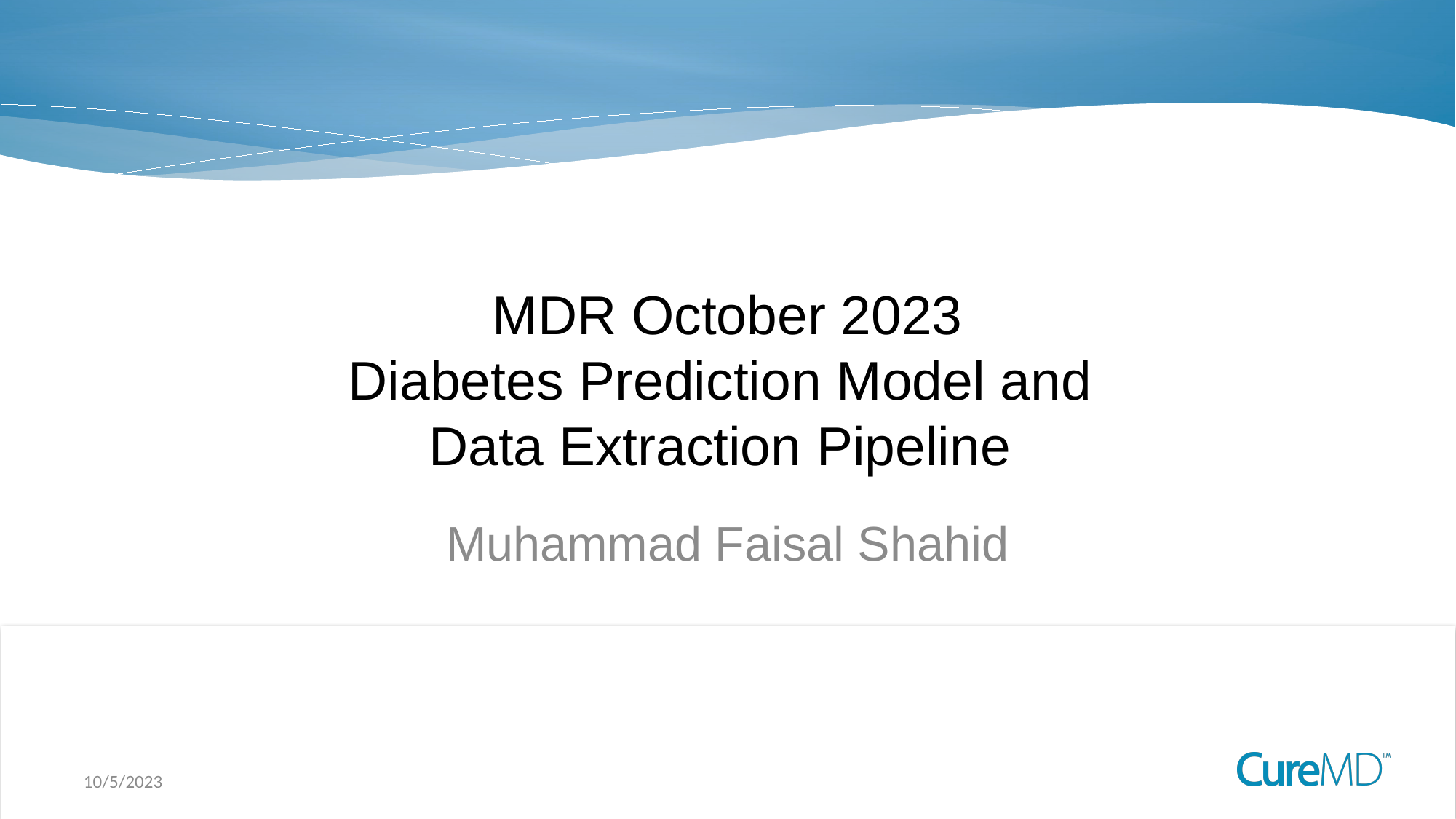

# MDR October 2023 Diabetes Prediction Model and Data Extraction Pipeline
Muhammad Faisal Shahid
1
10/5/2023